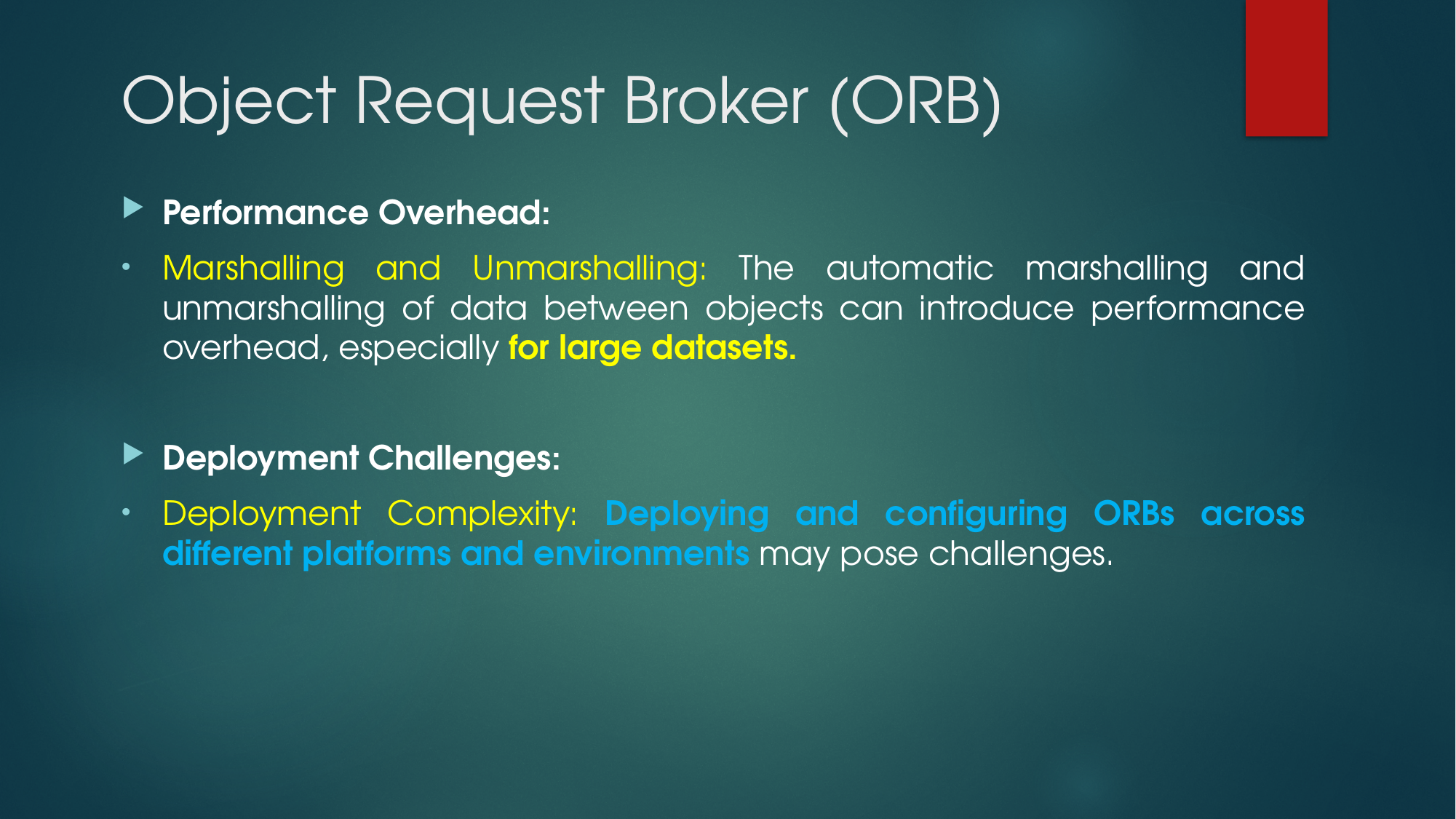

# Object Request Broker (ORB)
Performance Overhead:
Marshalling and Unmarshalling: The automatic marshalling and unmarshalling of data between objects can introduce performance overhead, especially for large datasets.

Deployment Challenges:
Deployment Complexity: Deploying and configuring ORBs across different platforms and environments may pose challenges.